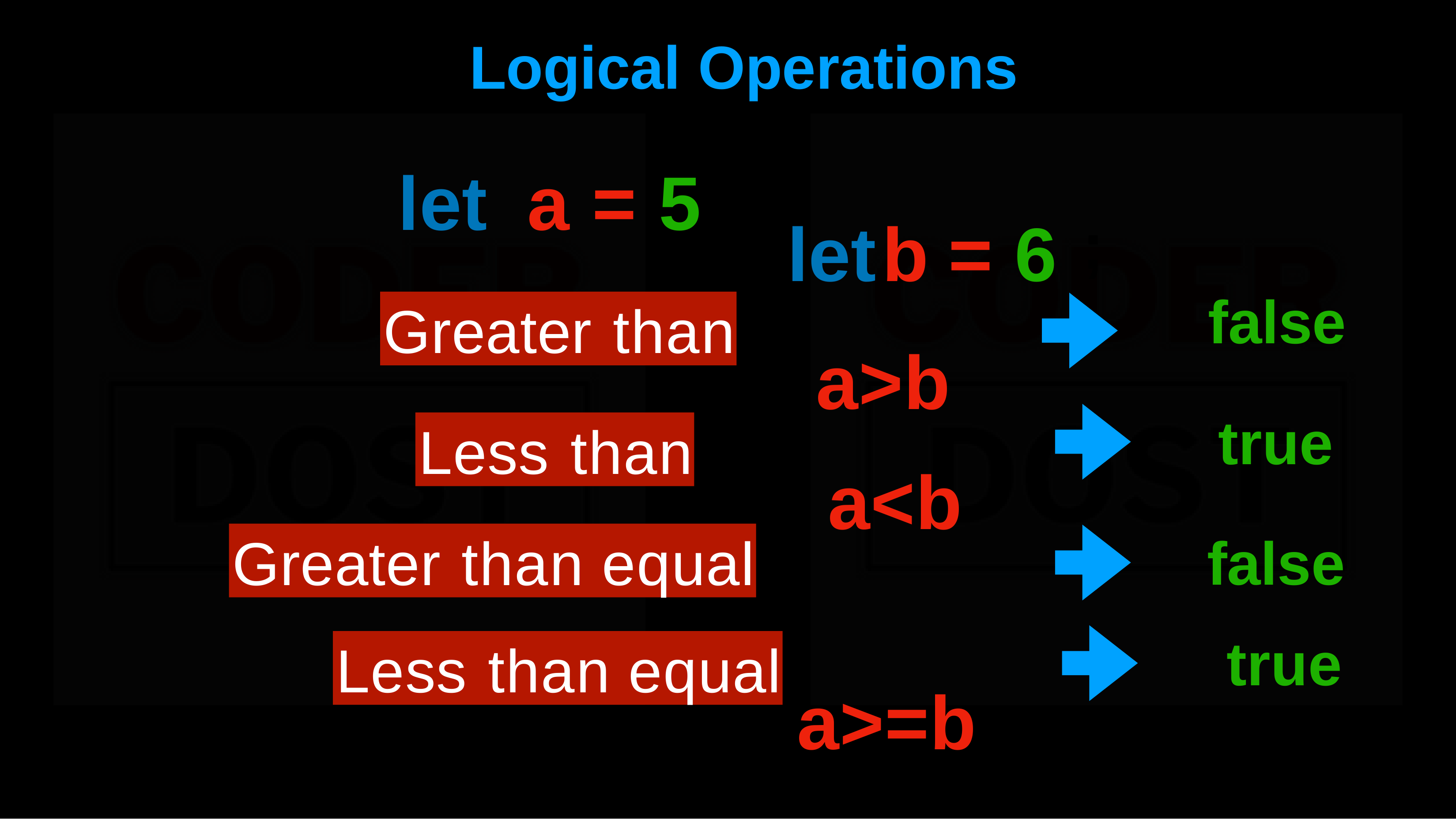

# Logical	Operations
let	b	=	6 ;  a>b
a<b  a>=b  a<=b
let	a	=	5
false
true
false  true
Greater	than

Less	than
Greater	than	equal

Less	than	equal